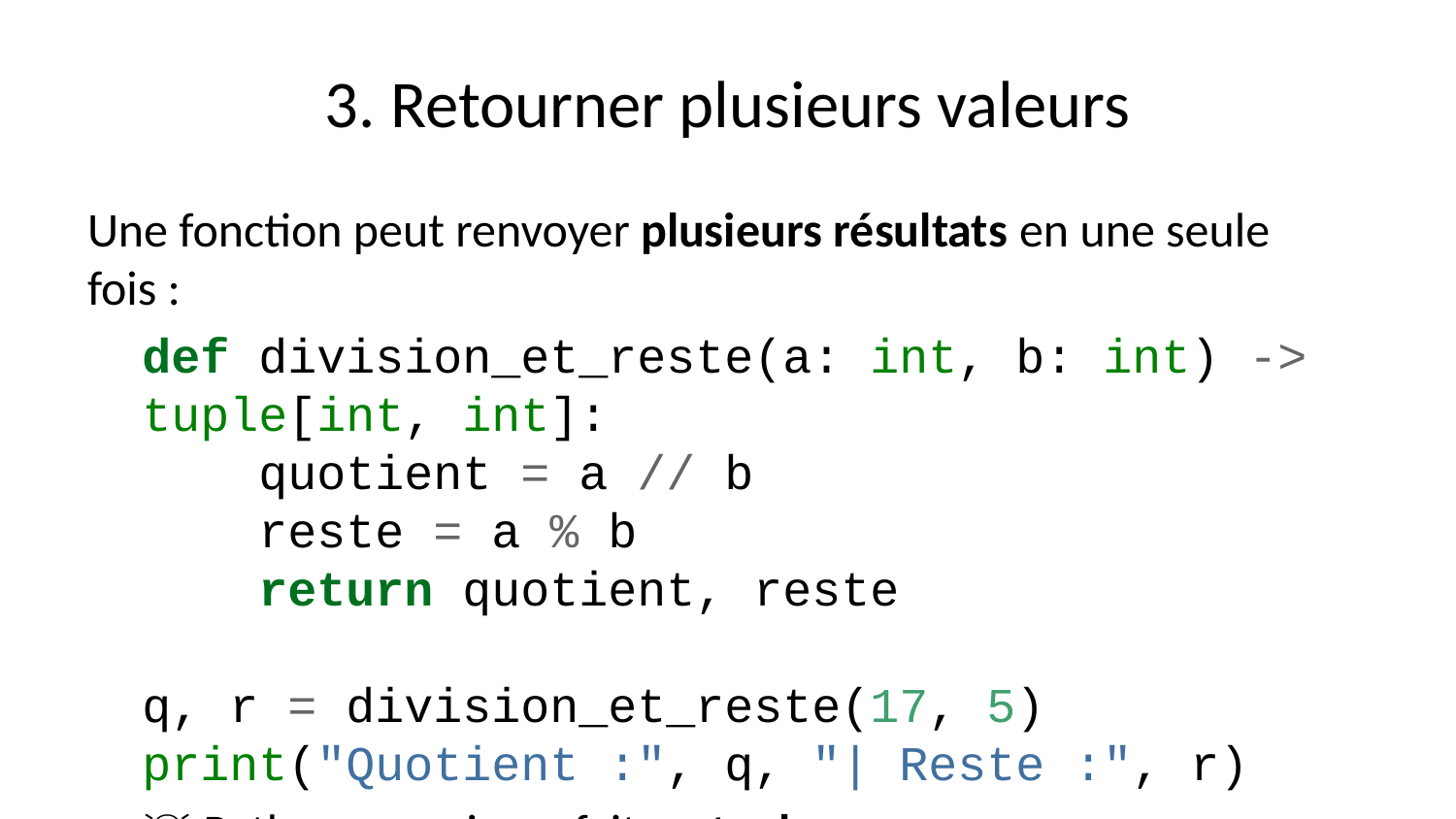

# 3. Retourner plusieurs valeurs
Une fonction peut renvoyer plusieurs résultats en une seule fois :
def division_et_reste(a: int, b: int) -> tuple[int, int]:
    quotient = a // b
    reste = a % b
    return quotient, reste
q, r = division_et_reste(17, 5)
print("Quotient :", q, "| Reste :", r)
💡 Python renvoie en fait un tuple.